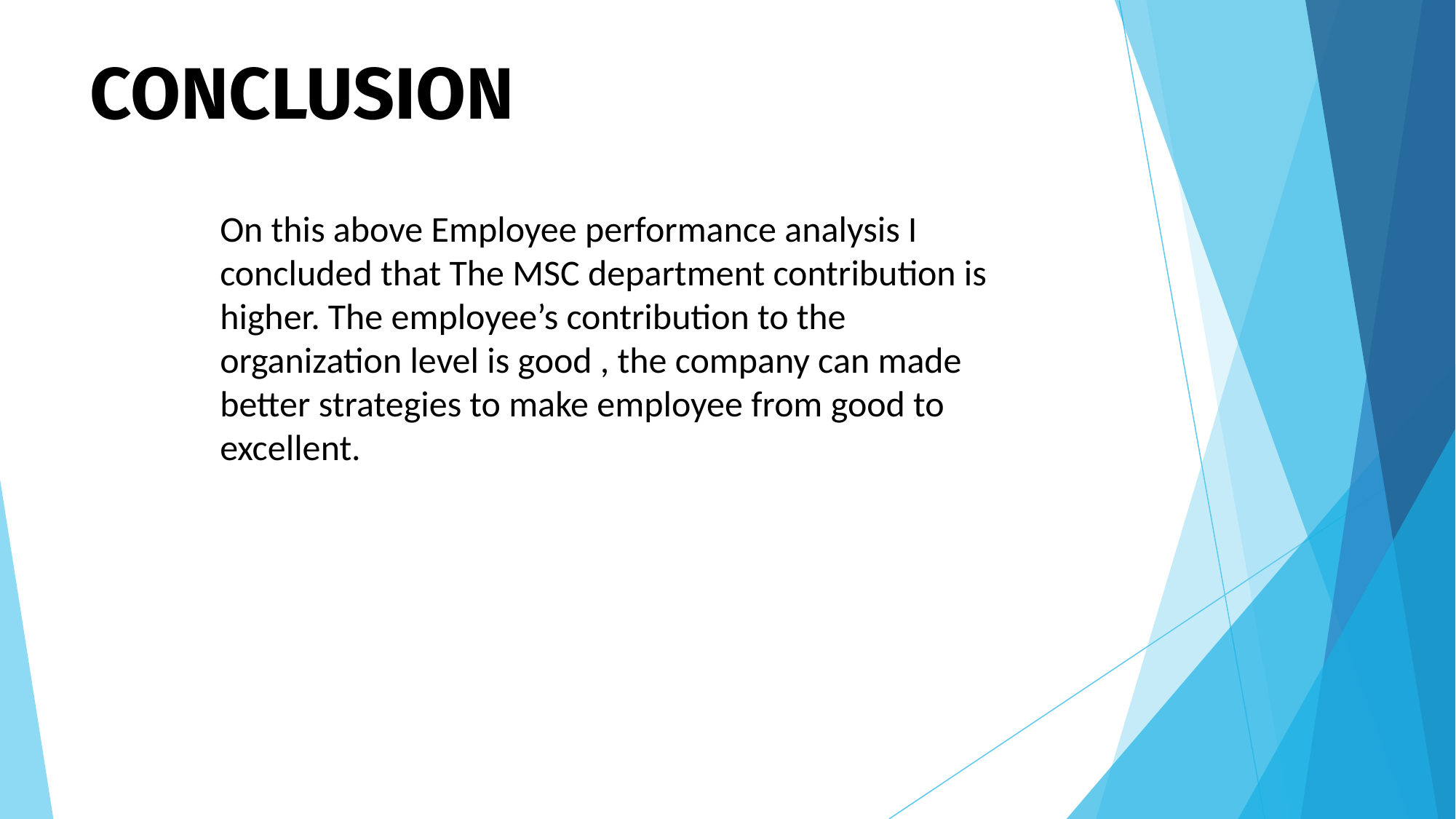

# CONCLUSION
On this above Employee performance analysis I concluded that The MSC department contribution is higher. The employee’s contribution to the organization level is good , the company can made better strategies to make employee from good to excellent.